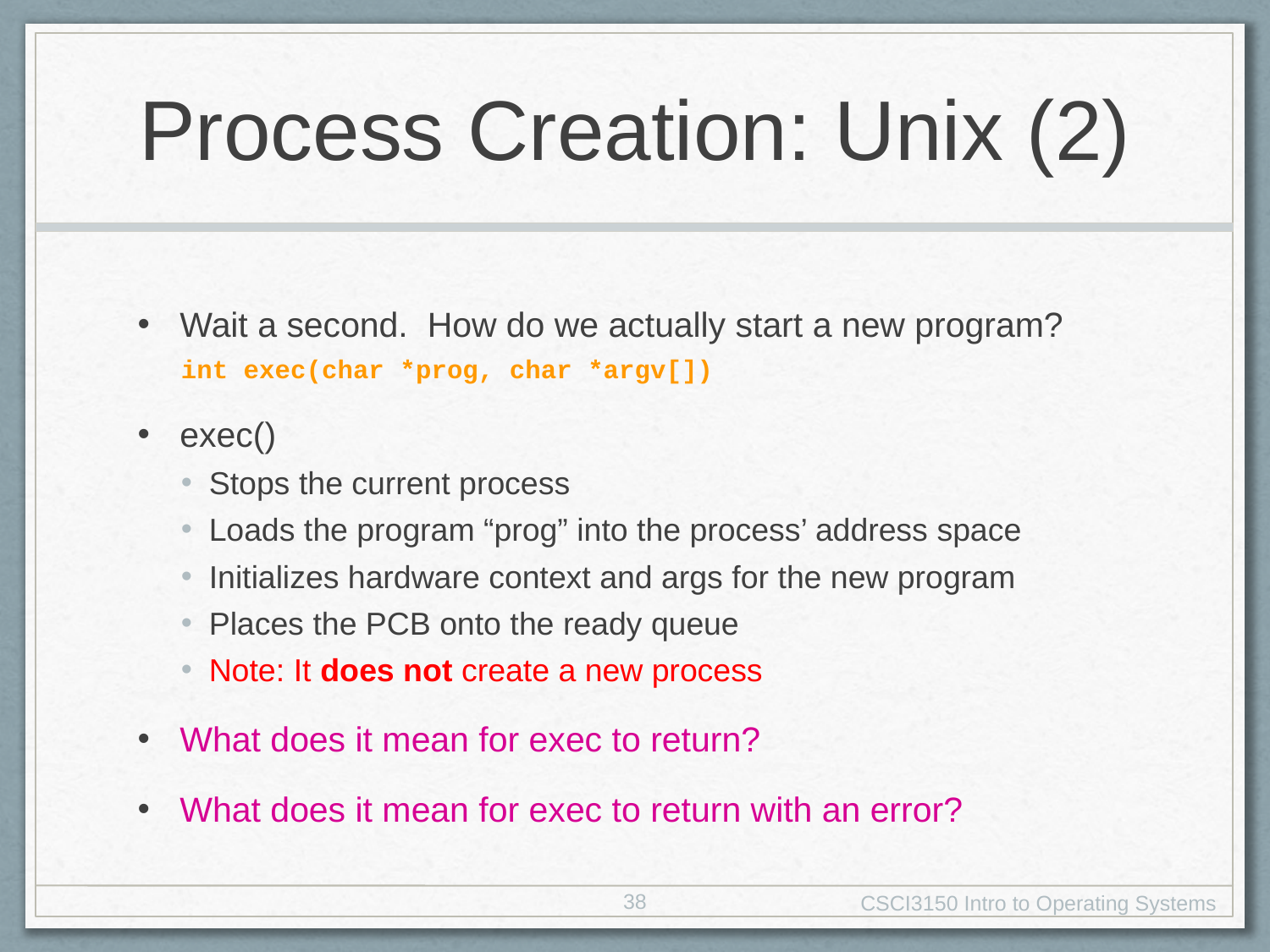

# Process Creation: Unix (2)
Wait a second.  How do we actually start a new program?
int exec(char *prog, char *argv[])
exec()
Stops the current process
Loads the program “prog” into the process’ address space
Initializes hardware context and args for the new program
Places the PCB onto the ready queue
Note: It does not create a new process
What does it mean for exec to return?
What does it mean for exec to return with an error?
38
CSCI3150 Intro to Operating Systems